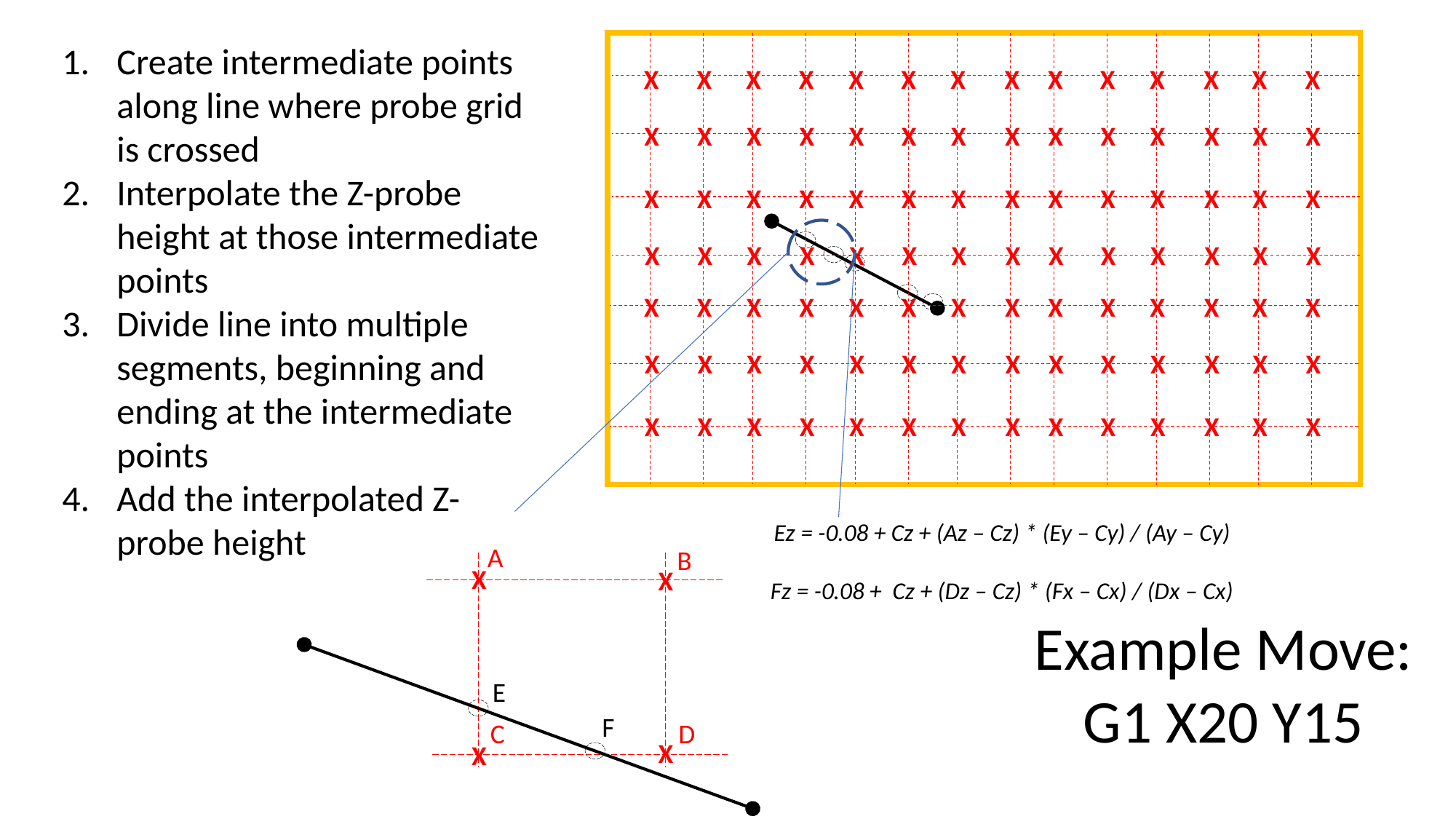

Create intermediate points along line where probe grid is crossed
Interpolate the Z-probe height at those intermediate points
Divide line into multiple segments, beginning and ending at the intermediate points
Add the interpolated Z-probe height
X
X
X
X
X
X
X
X
X
X
X
X
X
X
X
X
X
X
X
X
X
X
X
X
X
X
X
X
X
X
X
X
X
X
X
X
X
X
X
X
X
X

X
X
X
X
X
X
X
X
X
X
X
X
X
X

X
X
X
X
X
X
X
X
X
X
X
X
X
X

X
X
X
X
X
X
X
X
X
X
X
X
X
X
X
X
X
X
X
X
X
X
X
X
X
X
X
X
Ez = -0.08 + Cz + (Az – Cz) * (Ey – Cy) / (Ay – Cy)

Fz = -0.08 +  Cz + (Dz – Cz) * (Fx – Cx) / (Dx – Cx)
A
B
X
X
Example Move: G1 X20 Y15
E

F
C
D
X
X